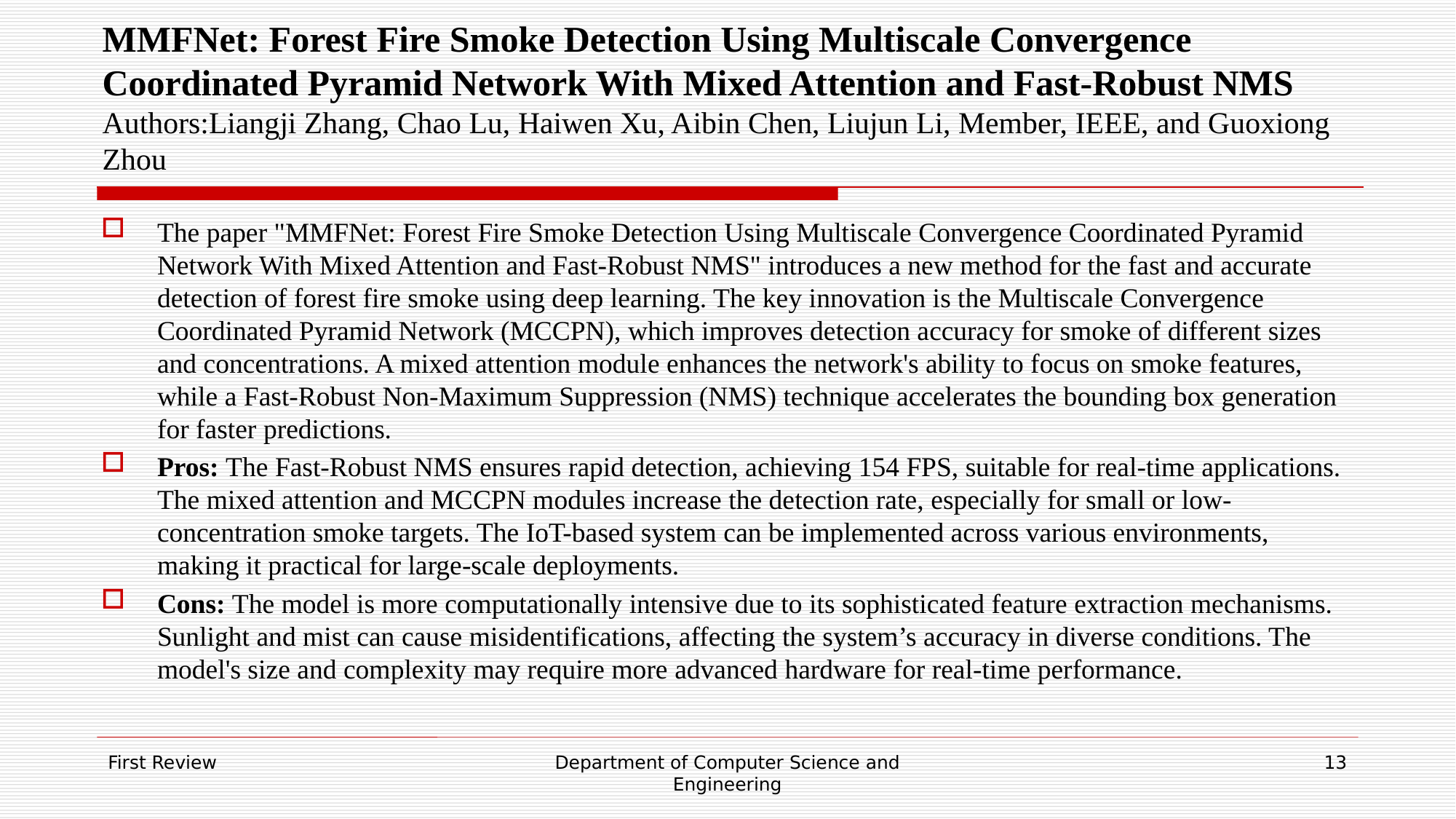

# MMFNet: Forest Fire Smoke Detection Using Multiscale Convergence Coordinated Pyramid Network With Mixed Attention and Fast-Robust NMS Authors:Liangji Zhang, Chao Lu, Haiwen Xu, Aibin Chen, Liujun Li, Member, IEEE, and Guoxiong Zhou
The paper "MMFNet: Forest Fire Smoke Detection Using Multiscale Convergence Coordinated Pyramid Network With Mixed Attention and Fast-Robust NMS" introduces a new method for the fast and accurate detection of forest fire smoke using deep learning. The key innovation is the Multiscale Convergence Coordinated Pyramid Network (MCCPN), which improves detection accuracy for smoke of different sizes and concentrations. A mixed attention module enhances the network's ability to focus on smoke features, while a Fast-Robust Non-Maximum Suppression (NMS) technique accelerates the bounding box generation for faster predictions.
Pros: The Fast-Robust NMS ensures rapid detection, achieving 154 FPS, suitable for real-time applications. The mixed attention and MCCPN modules increase the detection rate, especially for small or low-concentration smoke targets. The IoT-based system can be implemented across various environments, making it practical for large-scale deployments.
Cons: The model is more computationally intensive due to its sophisticated feature extraction mechanisms. Sunlight and mist can cause misidentifications, affecting the system’s accuracy in diverse conditions. The model's size and complexity may require more advanced hardware for real-time performance.
First Review
Department of Computer Science and Engineering
13